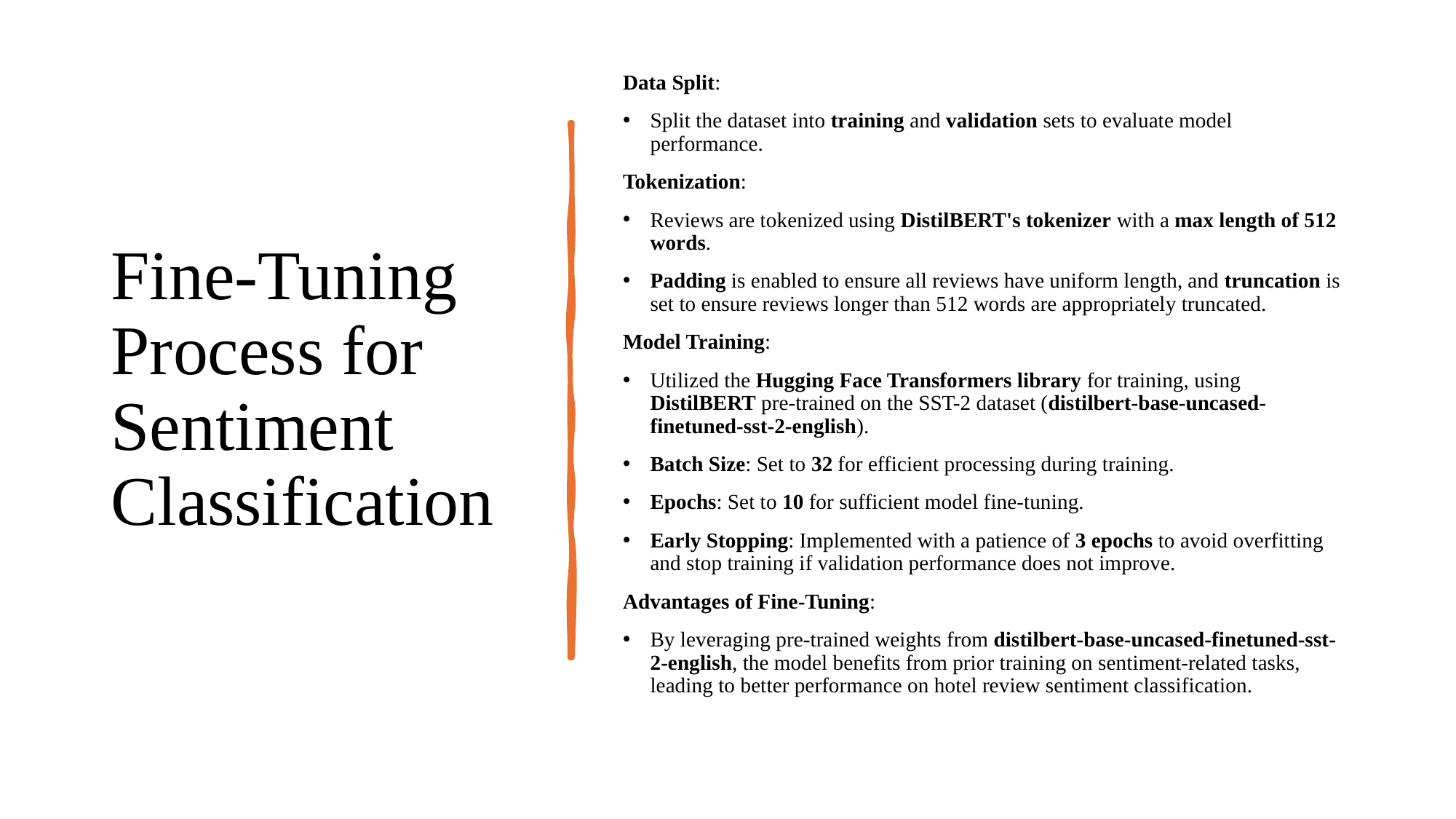

# Fine-Tuning Process for Sentiment Classification
Data Split:
Split the dataset into training and validation sets to evaluate model performance.
Tokenization:
Reviews are tokenized using DistilBERT's tokenizer with a max length of 512 words.
Padding is enabled to ensure all reviews have uniform length, and truncation is set to ensure reviews longer than 512 words are appropriately truncated.
Model Training:
Utilized the Hugging Face Transformers library for training, using DistilBERT pre-trained on the SST-2 dataset (distilbert-base-uncased-finetuned-sst-2-english).
Batch Size: Set to 32 for efficient processing during training.
Epochs: Set to 10 for sufficient model fine-tuning.
Early Stopping: Implemented with a patience of 3 epochs to avoid overfitting and stop training if validation performance does not improve.
Advantages of Fine-Tuning:
By leveraging pre-trained weights from distilbert-base-uncased-finetuned-sst-2-english, the model benefits from prior training on sentiment-related tasks, leading to better performance on hotel review sentiment classification.